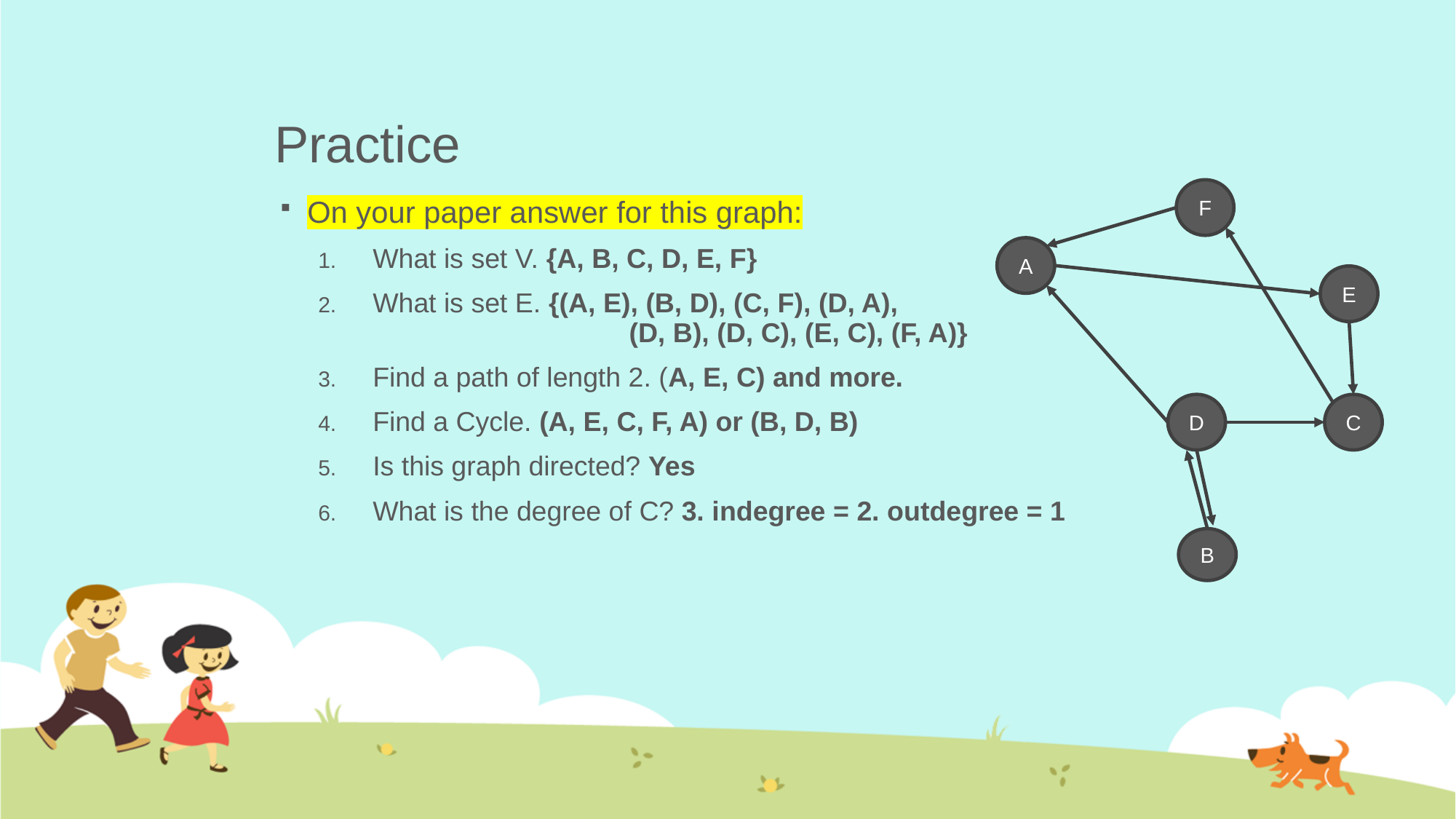

# Practice
F
A
E
D
C
B
On your paper answer for this graph:
What is set V. {A, B, C, D, E, F}
What is set E. {(A, E), (B, D), (C, F), (D, A),
		     (D, B), (D, C), (E, C), (F, A)}
Find a path of length 2. (A, E, C) and more.
Find a Cycle. (A, E, C, F, A) or (B, D, B)
Is this graph directed? Yes
What is the degree of C? 3. indegree = 2. outdegree = 1